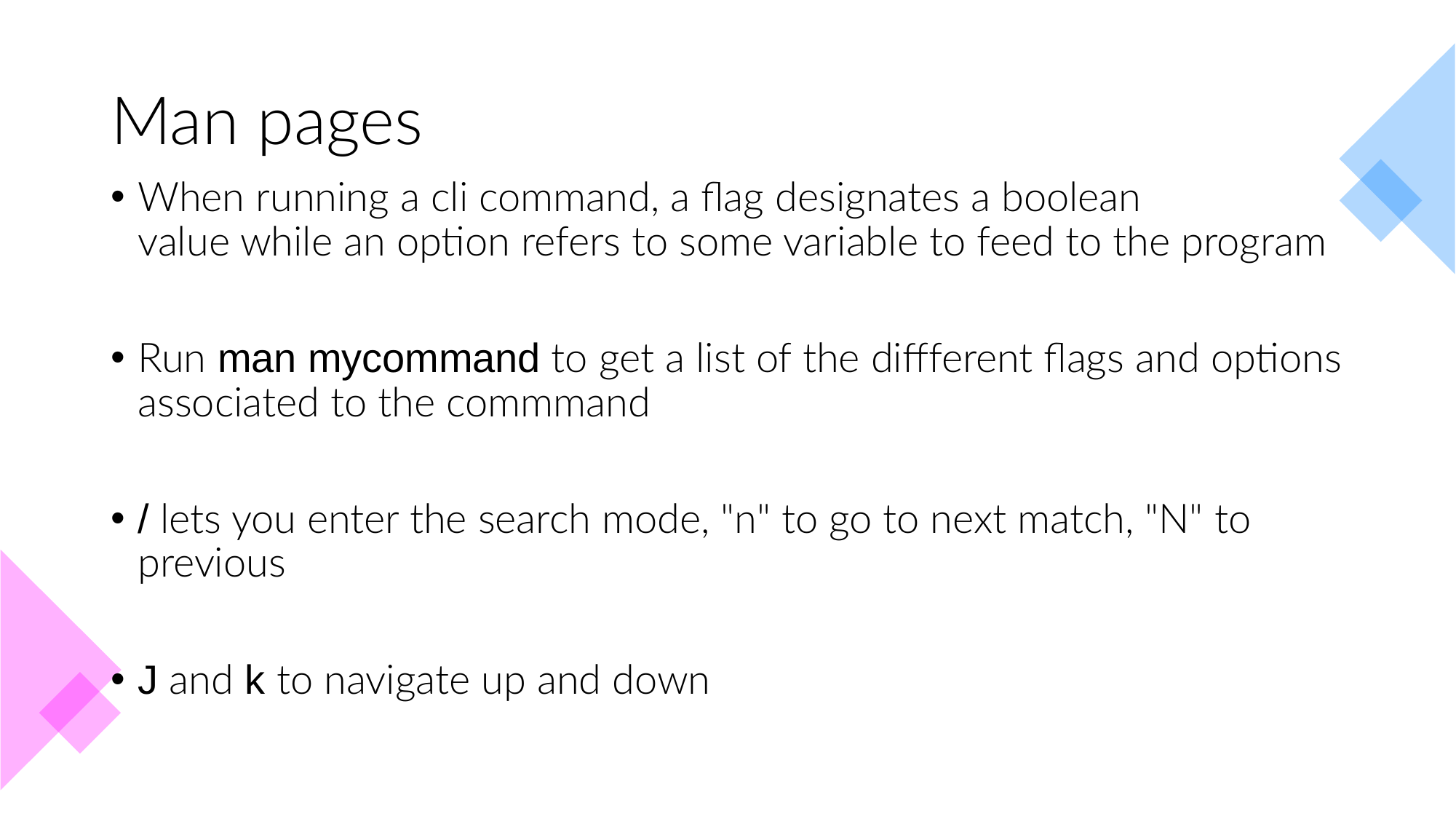

# Man pages
When running a cli command, a flag designates a boolean value while an option refers to some variable to feed to the program

Run man mycommand to get a list of the diffferent flags and options associated to the commmand

/ lets you enter the search mode, "n" to go to next match, "N" to previous

J and k to navigate up and down